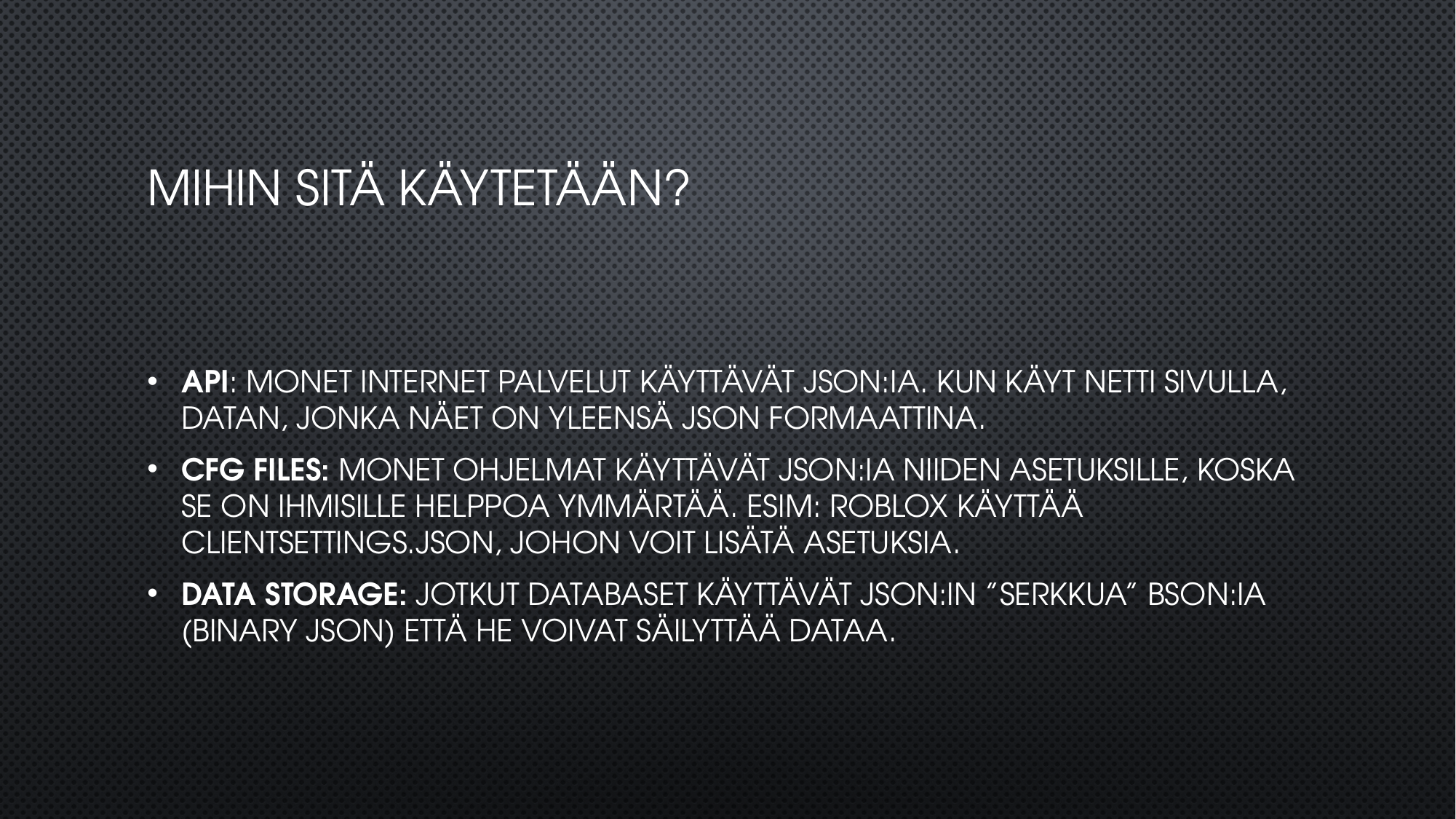

# Mihin sitä käytetään?
API: Monet internet palvelut käyttävät JSON:ia. Kun käyt netti sivulla, datan, jonka näet on yleensä JSON formaattina.
CFG FILES: Monet ohjelmat käyttävät JSON:ia niiden asetuksille, koska se on ihmisille helppoa ymmärtää. Esim: ROBLOX käyttää ClientSettings.json, johon voit lisätä asetuksia.
Data storage: Jotkut databaset käyttävät JSON:in ”serkkua” BSON:ia (Binary JSON) että he voivat säilyttää dataa.